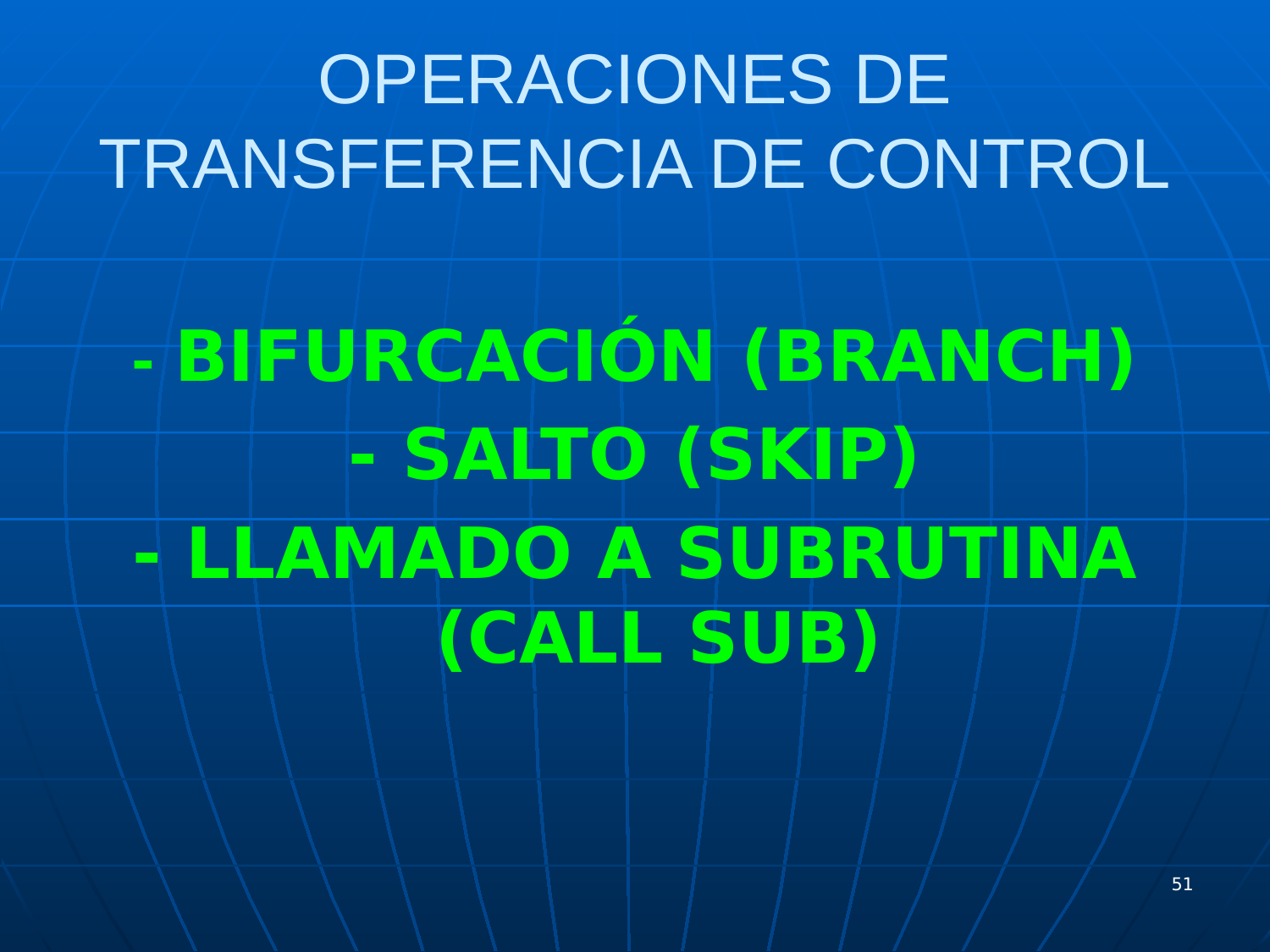

# OPERACIONES DE TRANSFERENCIA DE CONTROL

- BIFURCACIÓN (BRANCH)
- SALTO (SKIP)
- LLAMADO A SUBRUTINA (CALL SUB)
51